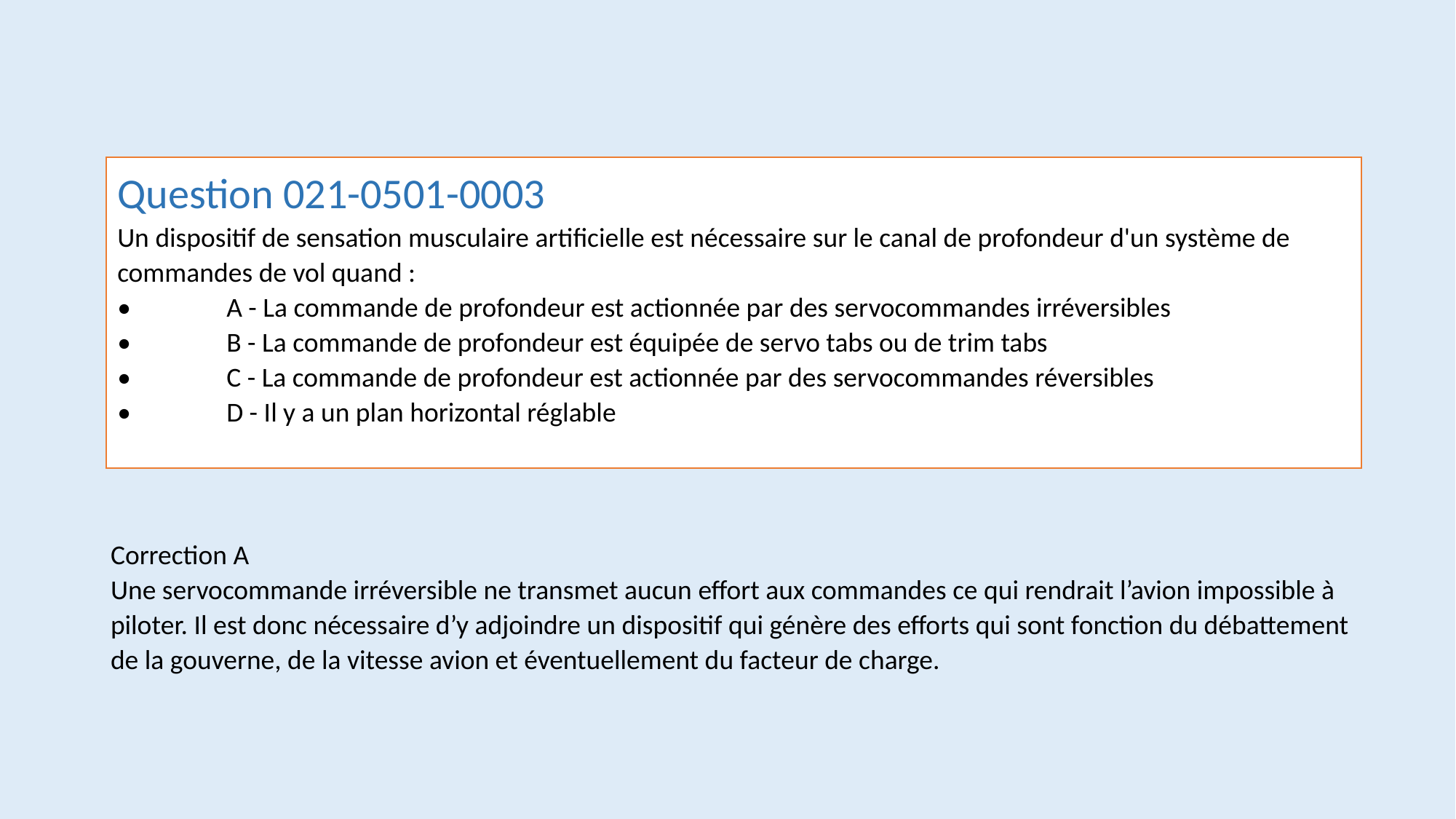

#
Question 021-0501-0003
Un dispositif de sensation musculaire artificielle est nécessaire sur le canal de profondeur d'un système de commandes de vol quand :
•	A - La commande de profondeur est actionnée par des servocommandes irréversibles
•	B - La commande de profondeur est équipée de servo tabs ou de trim tabs
•	C - La commande de profondeur est actionnée par des servocommandes réversibles
•	D - Il y a un plan horizontal réglable

Correction A
Une servocommande irréversible ne transmet aucun effort aux commandes ce qui rendrait l’avion impossible à piloter. Il est donc nécessaire d’y adjoindre un dispositif qui génère des efforts qui sont fonction du débattement de la gouverne, de la vitesse avion et éventuellement du facteur de charge.